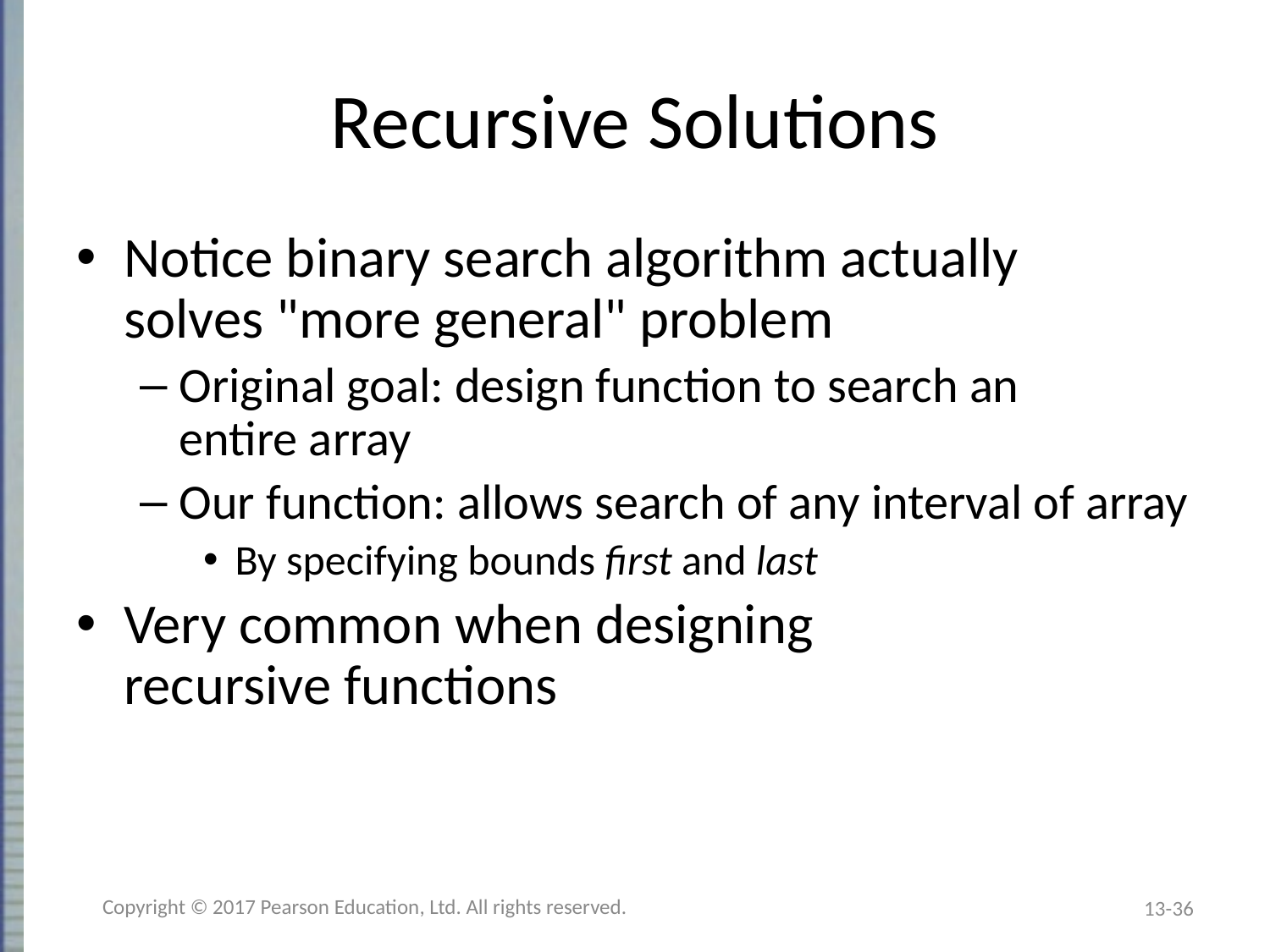

# Recursive Solutions
Notice binary search algorithm actually
solves "more general" problem
Original goal: design function to search an
entire array
Our function: allows search of any interval of array
By specifying bounds first and last
Very common when designing
recursive functions
Copyright © 2017 Pearson Education, Ltd. All rights reserved.
13-36